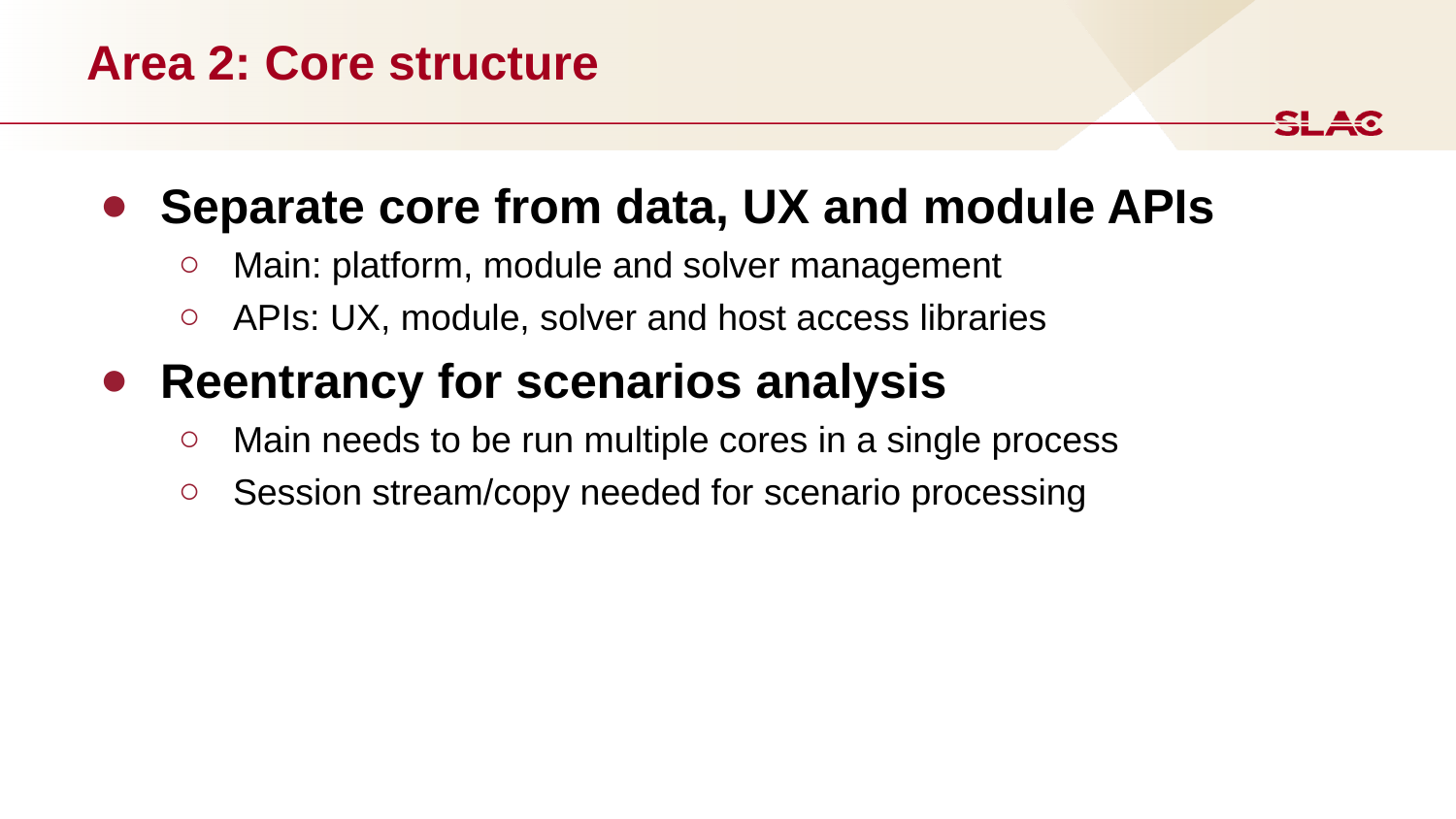

# Area 2: Core structure
Separate core from data, UX and module APIs
Main: platform, module and solver management
APIs: UX, module, solver and host access libraries
Reentrancy for scenarios analysis
Main needs to be run multiple cores in a single process
Session stream/copy needed for scenario processing